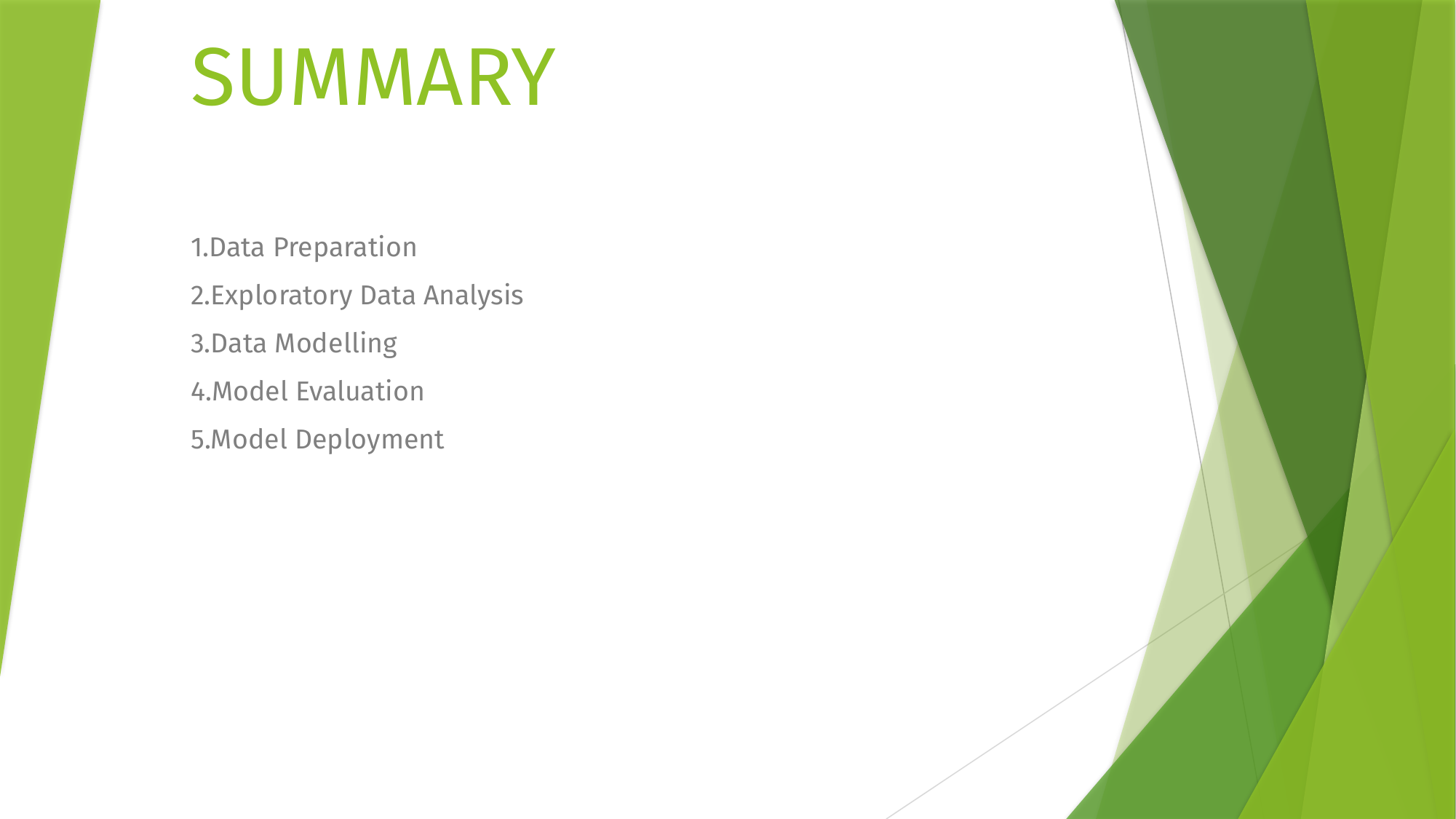

# SUMMARY
1.Data Preparation
2.Exploratory Data Analysis
3.Data Modelling
4.Model Evaluation
5.Model Deployment